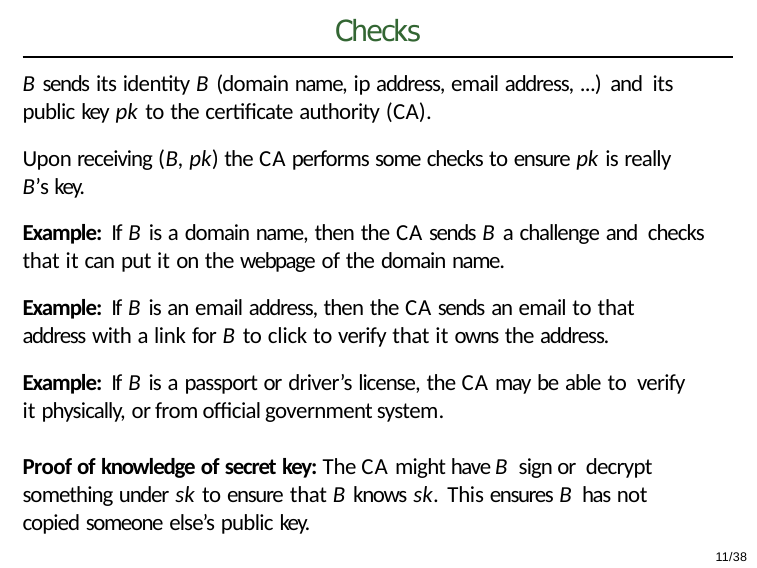

# Checks

B sends its identity B (domain name, ip address, email address, ...) and  its public key pk to the certificate authority (CA).
Upon receiving (B, pk) the CA performs some checks to ensure pk is really
B’s key.
Example: If B is a domain name, then the CA sends B a challenge and  checks that it can put it on the webpage of the domain name.
Example: If B is an email address, then the CA sends an email to that  address with a link for B to click to verify that it owns the address.
Example: If B is a passport or driver’s license, the CA may be able to  verify it physically, or from official government system.

Proof of knowledge of secret key: The CA might have B sign or  decrypt something under sk to ensure that B knows sk. This ensures B  has not copied someone else’s public key.
11/38